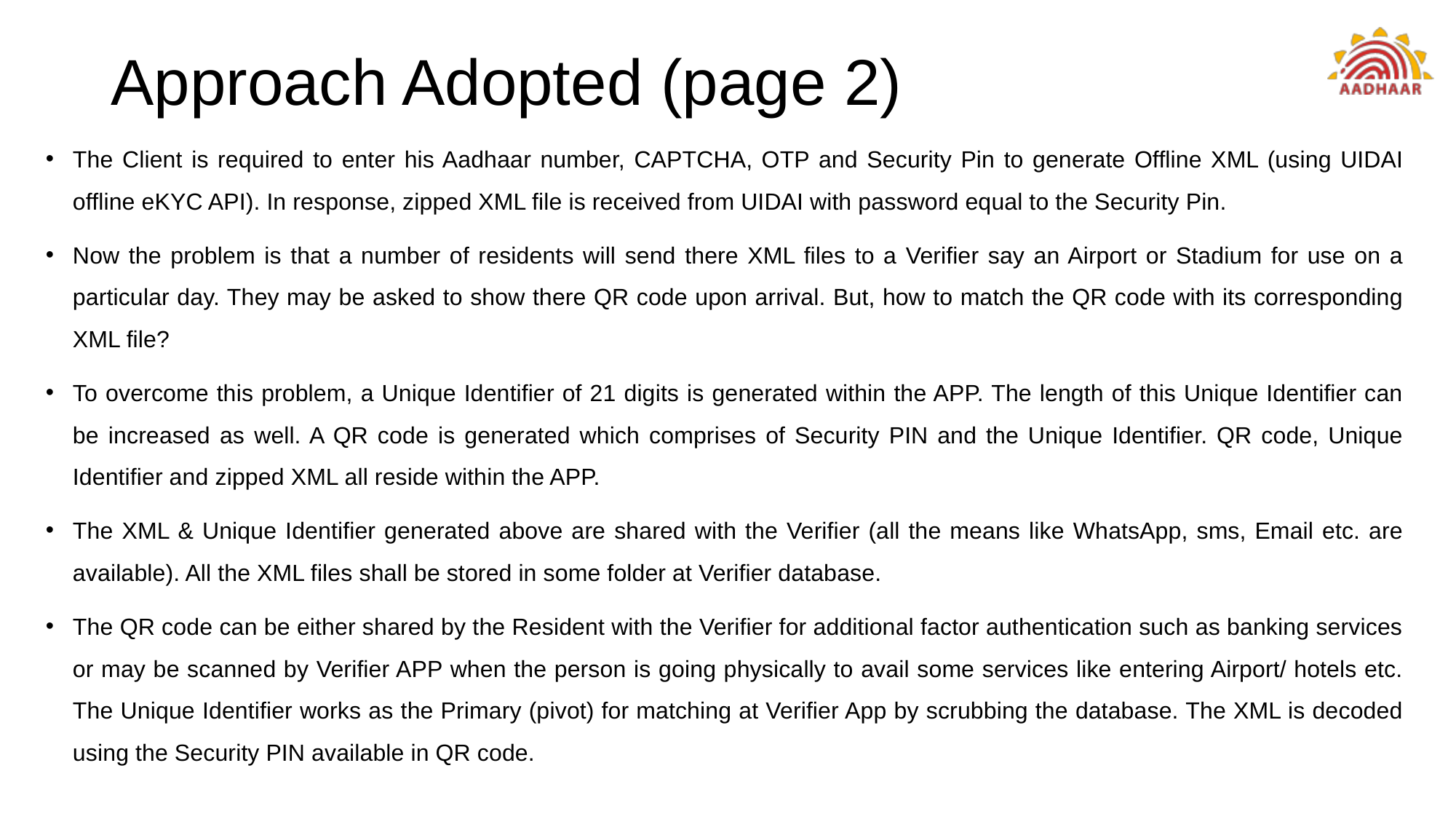

# Approach Adopted (page 2)
The Client is required to enter his Aadhaar number, CAPTCHA, OTP and Security Pin to generate Offline XML (using UIDAI offline eKYC API). In response, zipped XML file is received from UIDAI with password equal to the Security Pin.
Now the problem is that a number of residents will send there XML files to a Verifier say an Airport or Stadium for use on a particular day. They may be asked to show there QR code upon arrival. But, how to match the QR code with its corresponding XML file?
To overcome this problem, a Unique Identifier of 21 digits is generated within the APP. The length of this Unique Identifier can be increased as well. A QR code is generated which comprises of Security PIN and the Unique Identifier. QR code, Unique Identifier and zipped XML all reside within the APP.
The XML & Unique Identifier generated above are shared with the Verifier (all the means like WhatsApp, sms, Email etc. are available). All the XML files shall be stored in some folder at Verifier database.
The QR code can be either shared by the Resident with the Verifier for additional factor authentication such as banking services or may be scanned by Verifier APP when the person is going physically to avail some services like entering Airport/ hotels etc. The Unique Identifier works as the Primary (pivot) for matching at Verifier App by scrubbing the database. The XML is decoded using the Security PIN available in QR code.